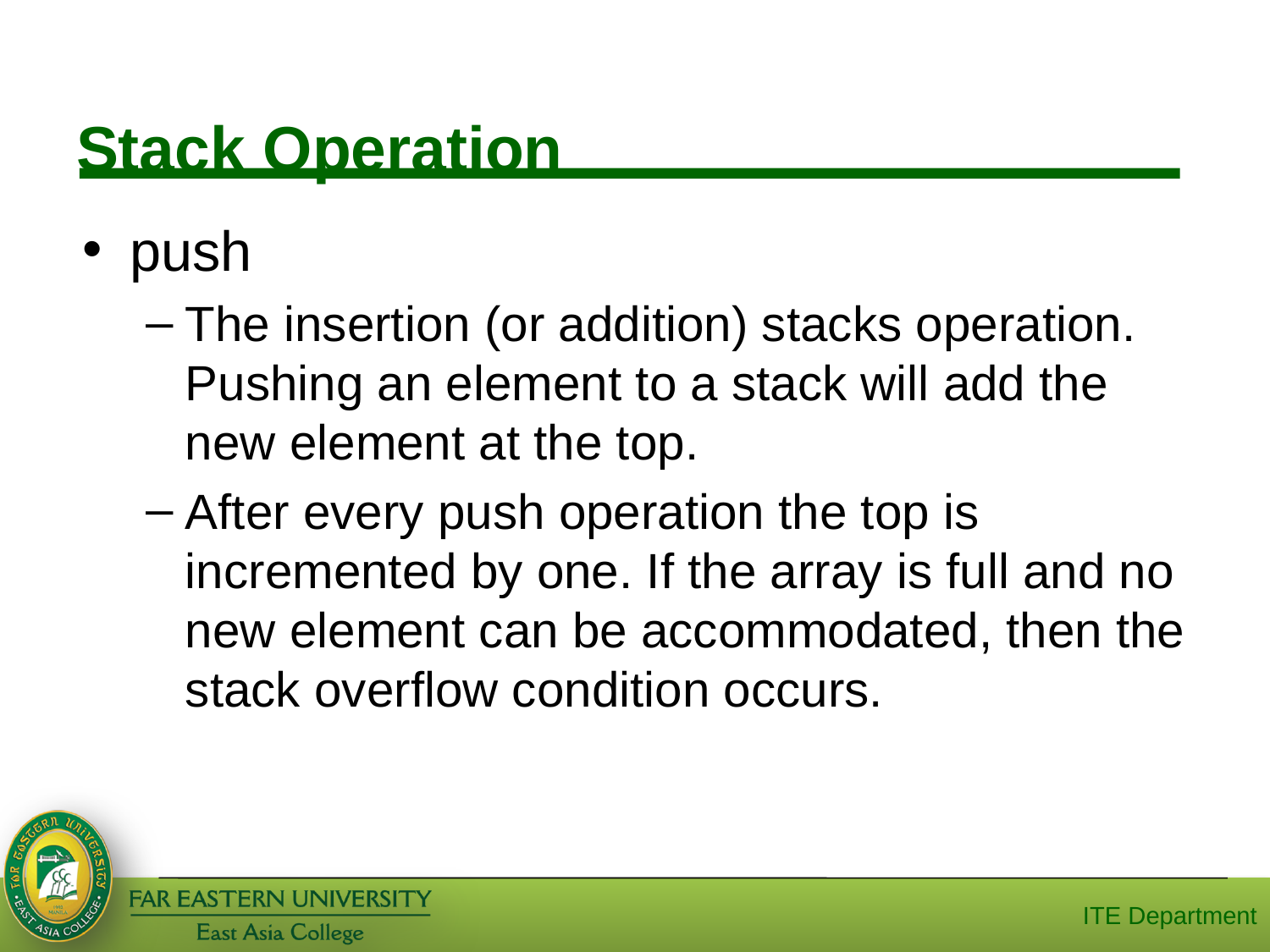

# Stack Operation
push
The insertion (or addition) stacks operation. Pushing an element to a stack will add the new element at the top.
After every push operation the top is incremented by one. If the array is full and no new element can be accommodated, then the stack overflow condition occurs.